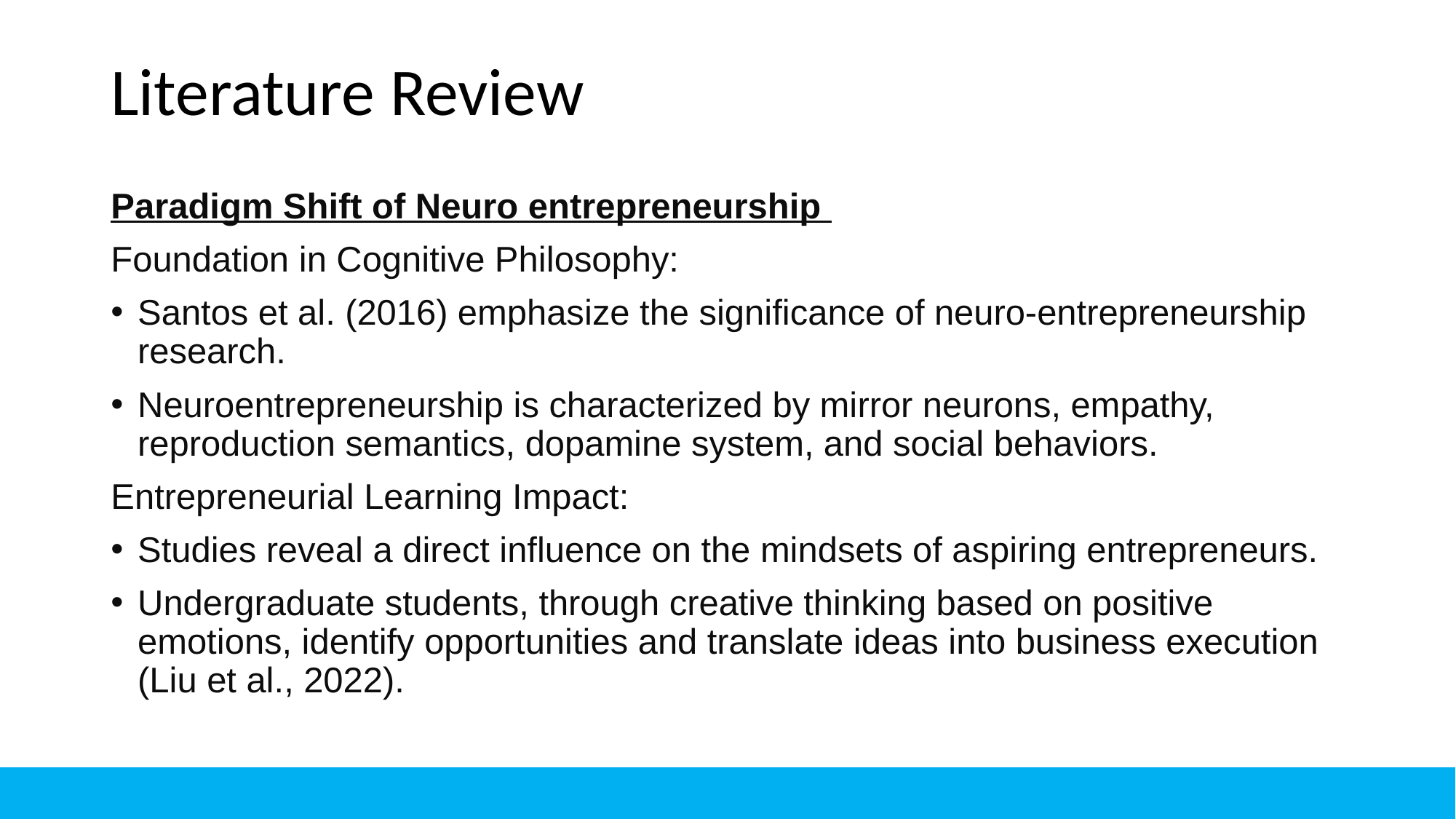

# Literature Review
Paradigm Shift of Neuro entrepreneurship
Foundation in Cognitive Philosophy:
Santos et al. (2016) emphasize the significance of neuro-entrepreneurship research.
Neuroentrepreneurship is characterized by mirror neurons, empathy, reproduction semantics, dopamine system, and social behaviors.
Entrepreneurial Learning Impact:
Studies reveal a direct influence on the mindsets of aspiring entrepreneurs.
Undergraduate students, through creative thinking based on positive emotions, identify opportunities and translate ideas into business execution (Liu et al., 2022).
12